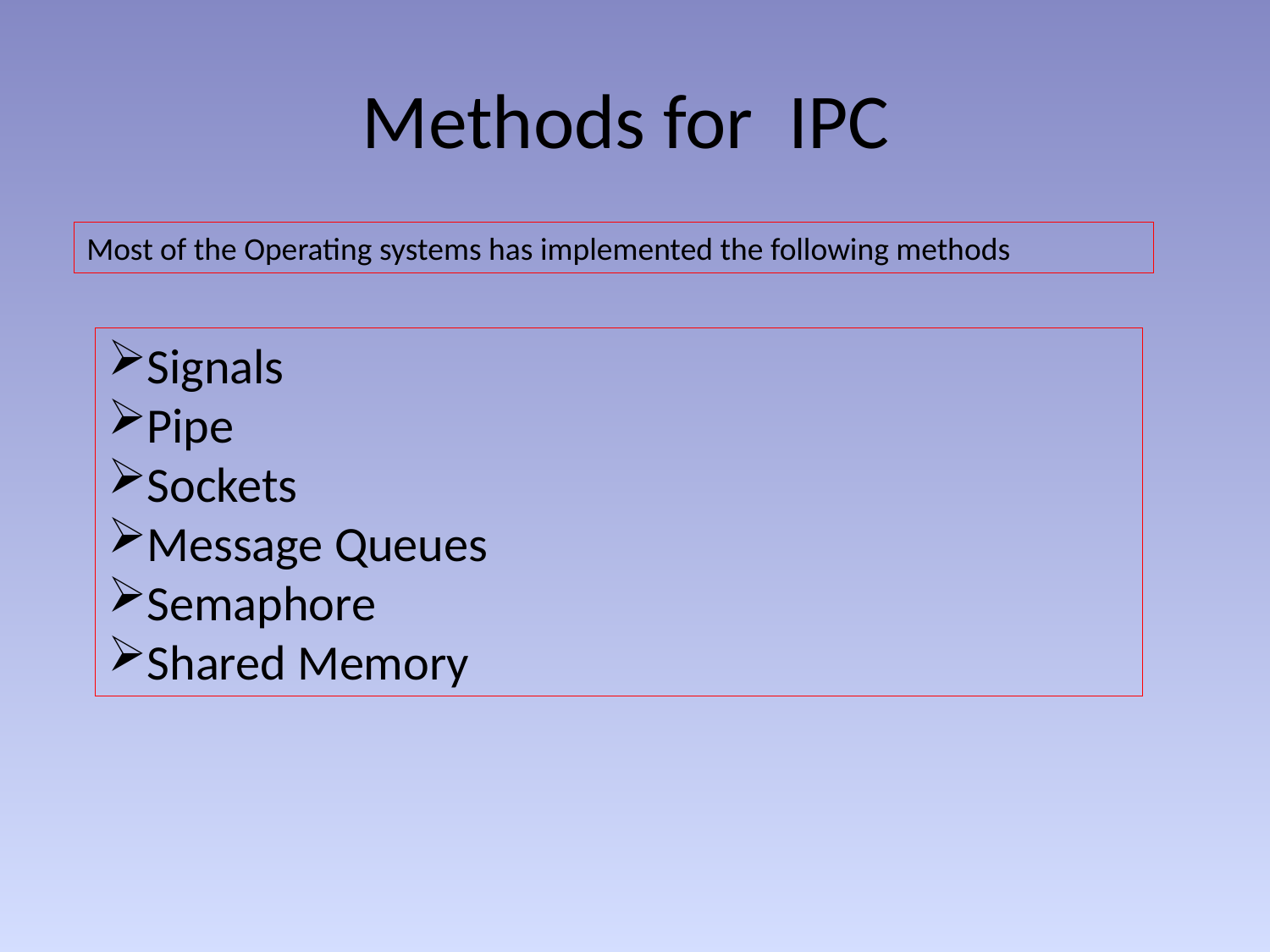

# Methods for  IPC
Most of the Operating systems has implemented the following methods
Signals
Pipe
Sockets
Message Queues
Semaphore
Shared Memory